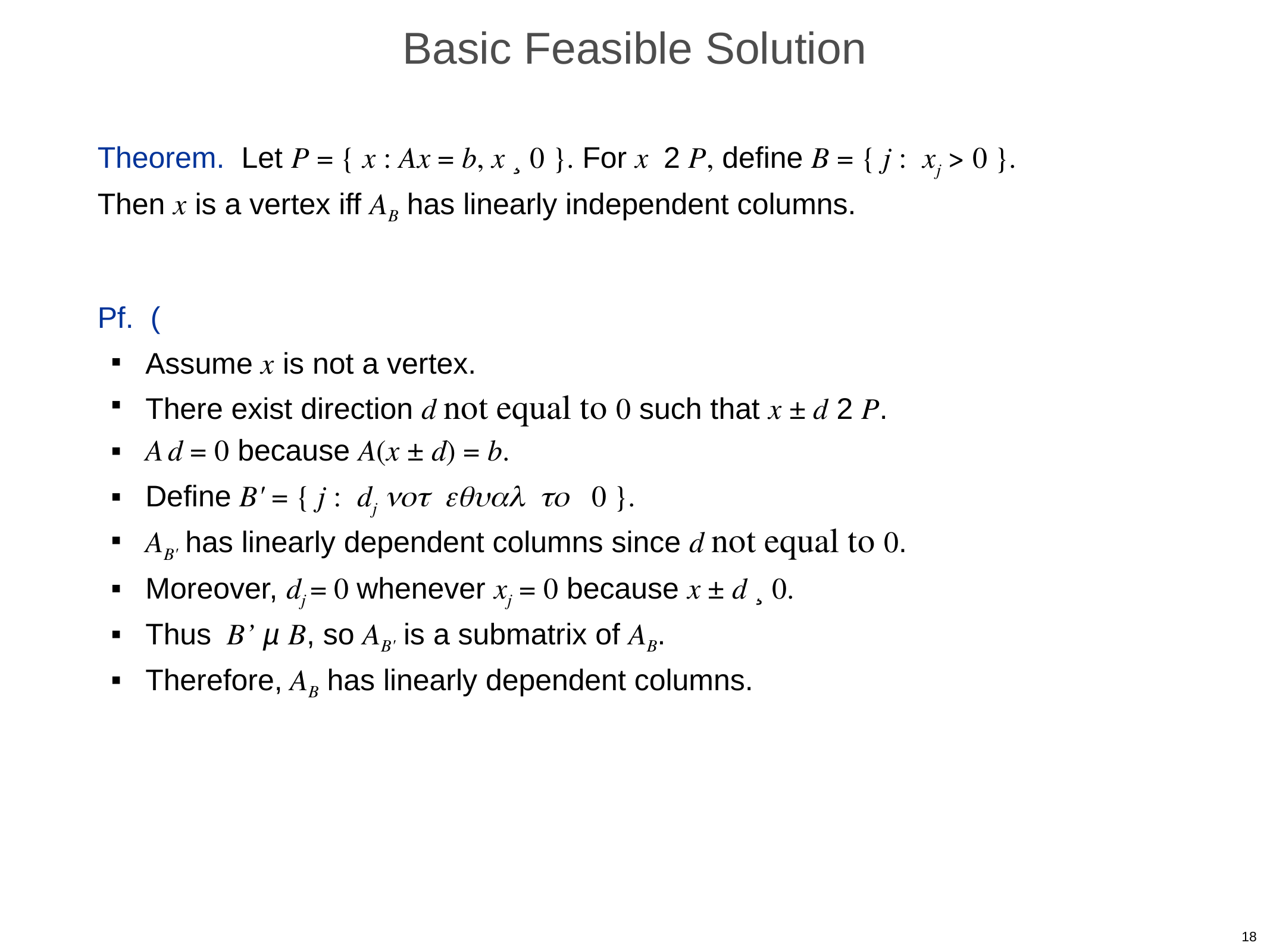

# Basic Feasible Solution
Theorem.  Let P = { x : Ax = b, x ¸ 0 }. For x  2 P, define B = { j :  xj > 0 }.
Then x is a vertex iff AB has linearly independent columns.

Pf.  (
Assume x is not a vertex.
There exist direction d not equal to 0 such that x ± d 2 P.
A d = 0 because A(x ± d) = b.
Define B' = { j :  dj νοτ εθυαλ το  0 }.
AB' has linearly dependent columns since d not equal to 0.
Moreover, dj = 0 whenever xj = 0 because x ± d ¸ 0.
Thus  B’ µ B, so AB' is a submatrix of AB.
Therefore, AB has linearly dependent columns.
18